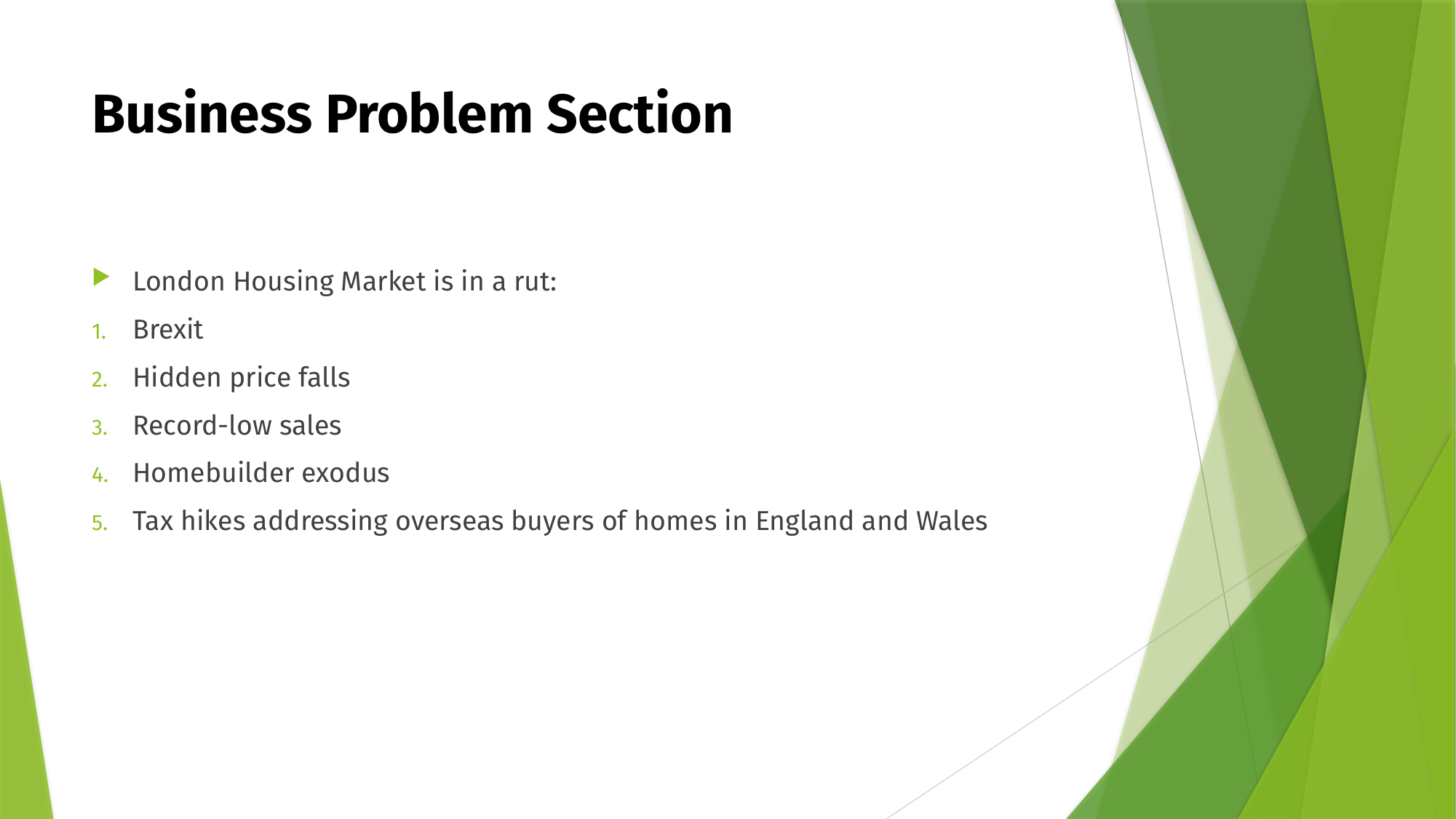

# Business Problem Section
London Housing Market is in a rut:
Brexit
Hidden price falls
Record-low sales
Homebuilder exodus
Tax hikes addressing overseas buyers of homes in England and Wales